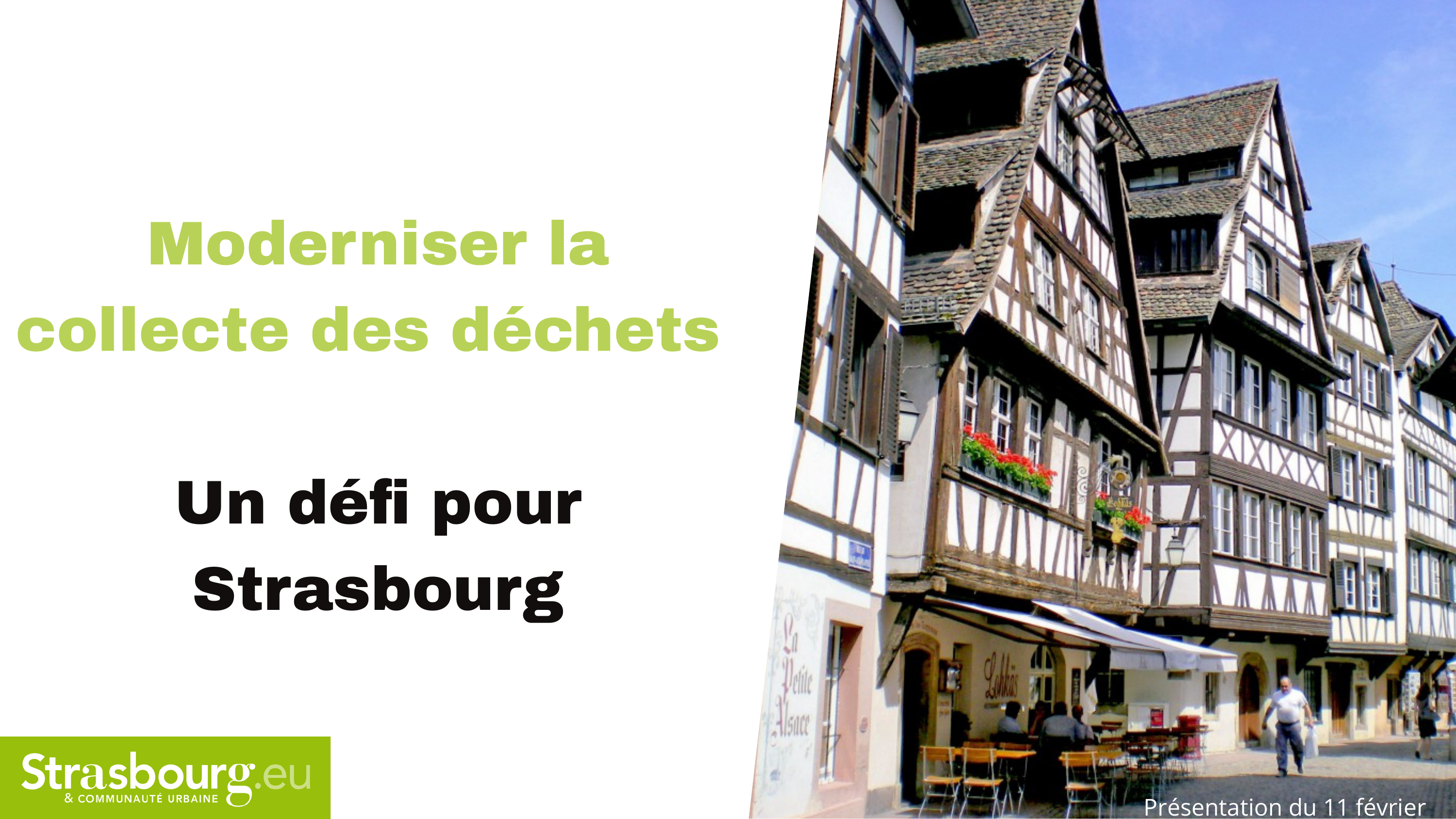

Moderniser la collecte des déchets

Un défi pour Strasbourg

Présentation du 11 février 2025